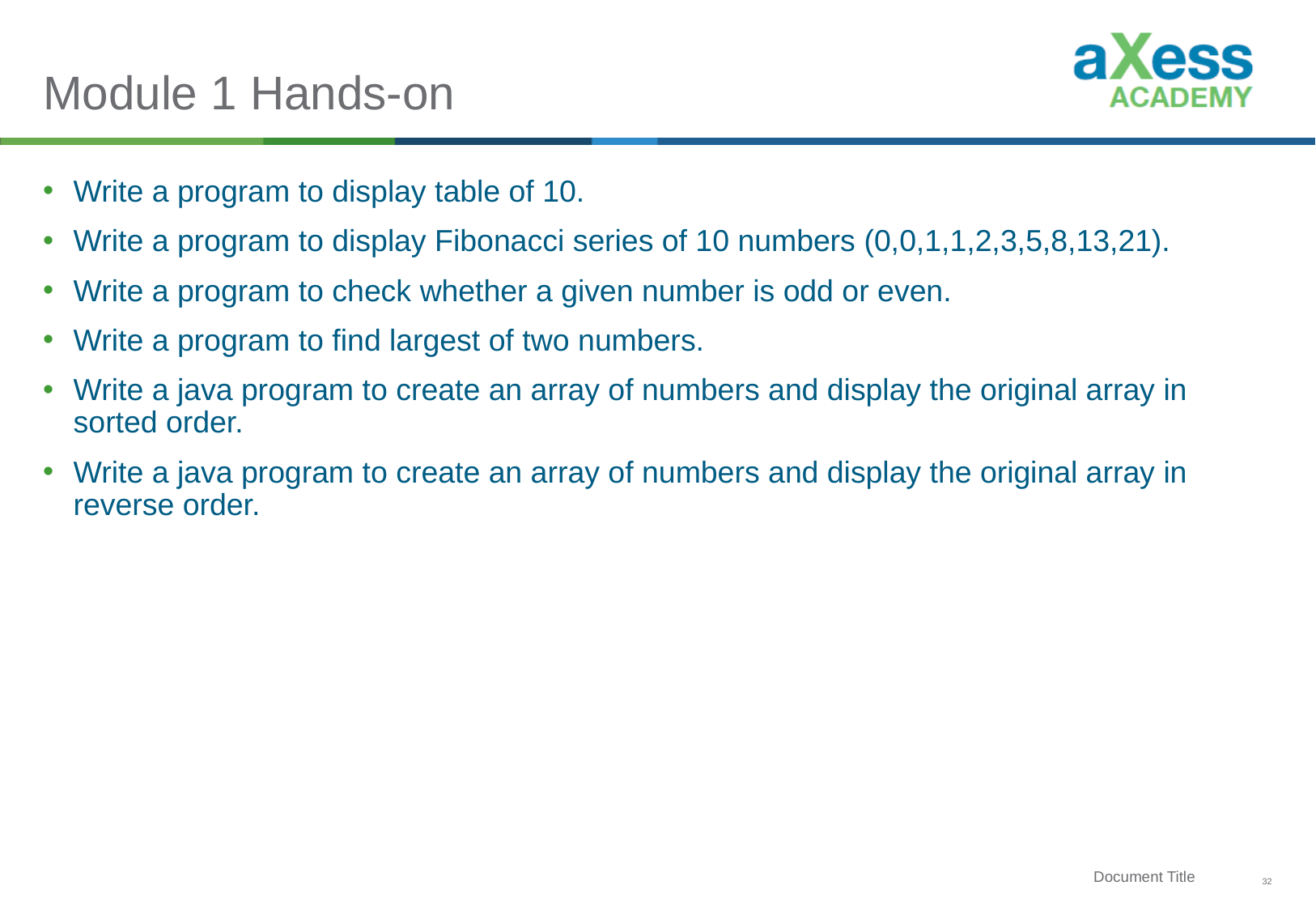

# Module 1 Hands-on
Write a program to display table of 10.
Write a program to display Fibonacci series of 10 numbers (0,0,1,1,2,3,5,8,13,21).
Write a program to check whether a given number is odd or even.
Write a program to find largest of two numbers.
Write a java program to create an array of numbers and display the original array in sorted order.
Write a java program to create an array of numbers and display the original array in reverse order.